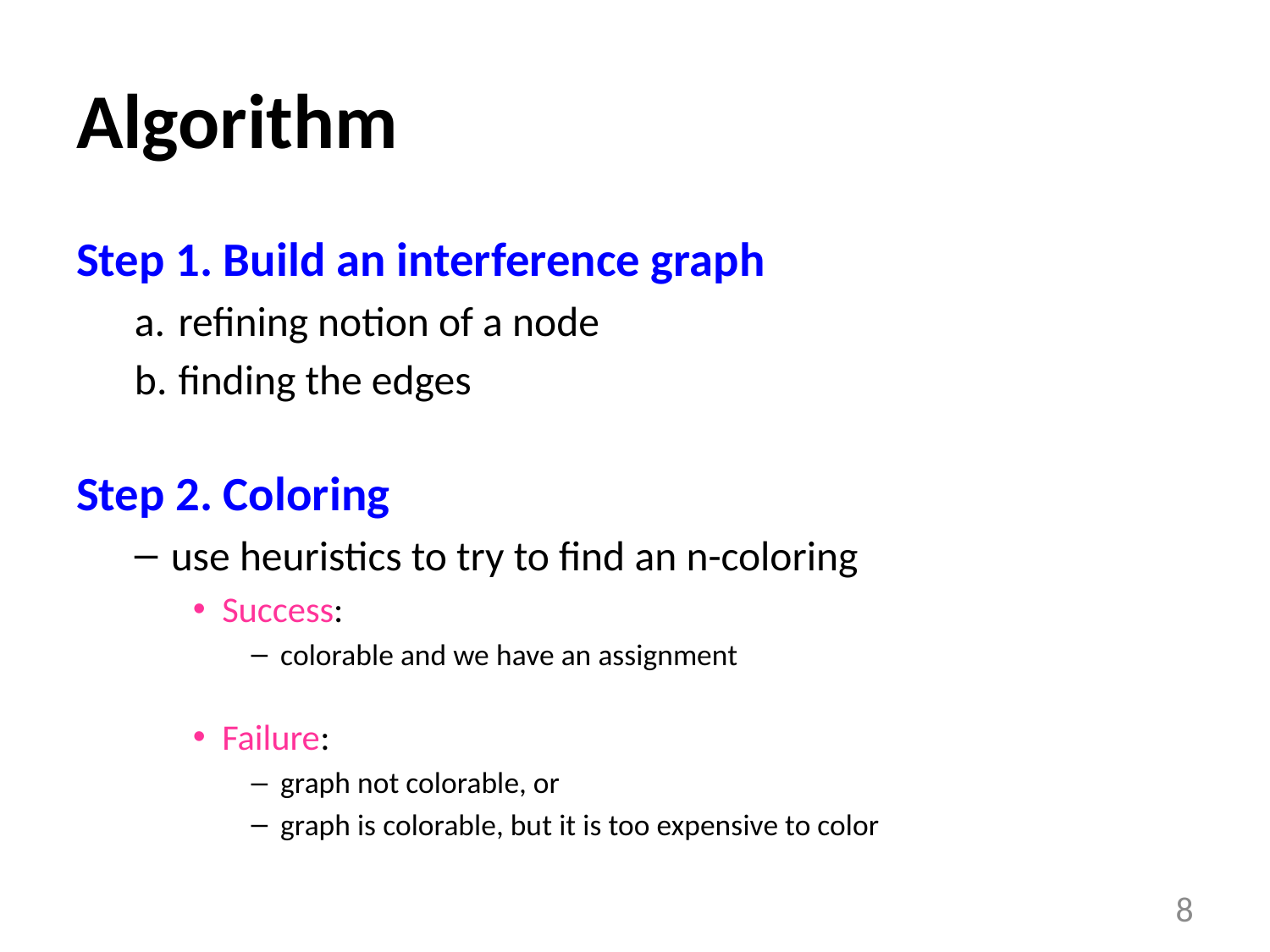

# Algorithm
Step 1. Build an interference graph
refining notion of a node
finding the edges
Step 2. Coloring
use heuristics to try to find an n-coloring
Success:
colorable and we have an assignment
Failure:
graph not colorable, or
graph is colorable, but it is too expensive to color

8